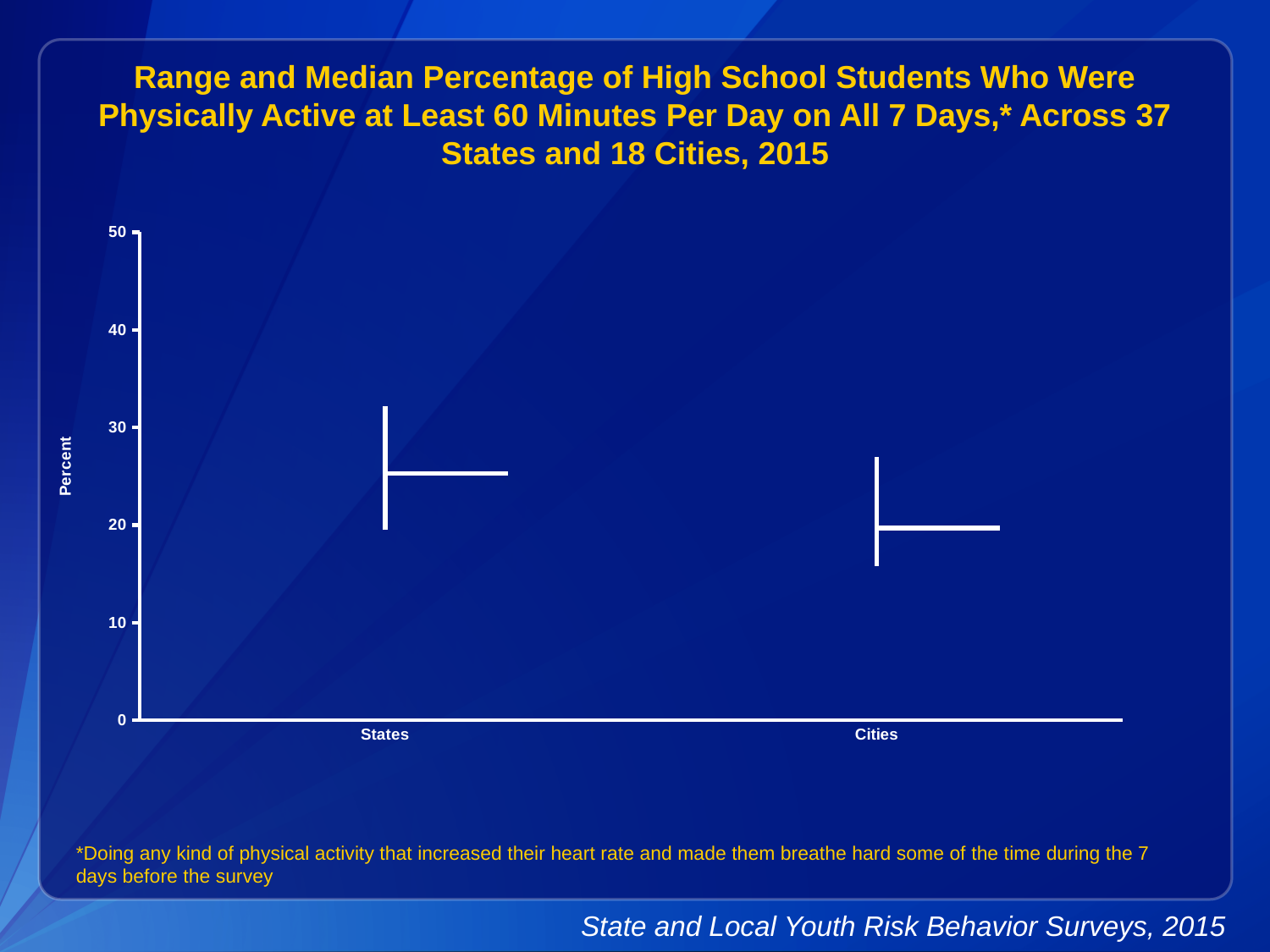

Range and Median Percentage of High School Students Who Were Physically Active at Least 60 Minutes Per Day on All 7 Days,* Across 37 States and 18 Cities, 2015

[unsupported chart]

*Doing any kind of physical activity that increased their heart rate and made them breathe hard some of the time during the 7 days before the survey
State and Local Youth Risk Behavior Surveys, 2015